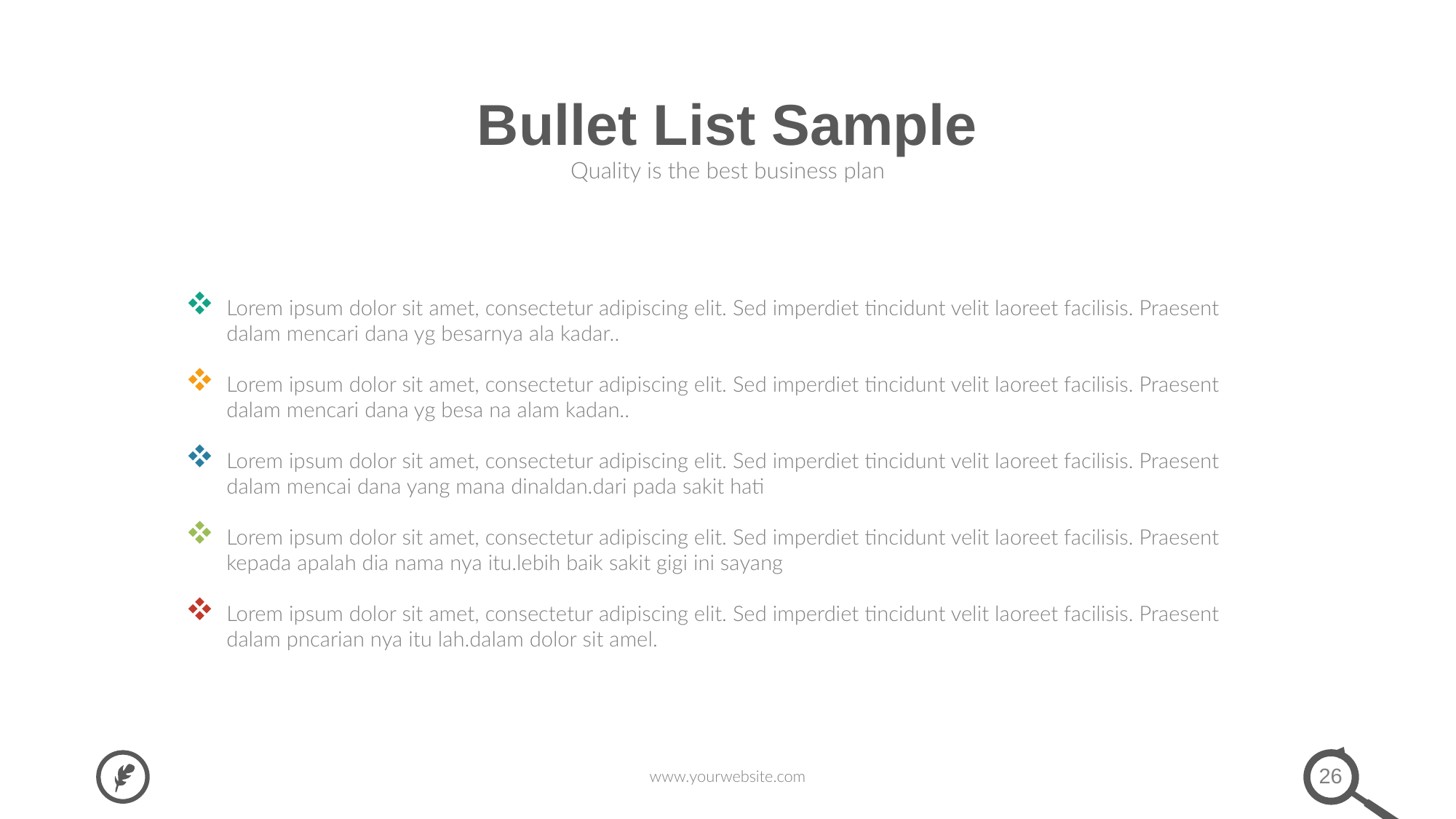

Bullet List Sample
Quality is the best business plan
Lorem ipsum dolor sit amet, consectetur adipiscing elit. Sed imperdiet tincidunt velit laoreet facilisis. Praesent dalam mencari dana yg besarnya ala kadar..

Lorem ipsum dolor sit amet, consectetur adipiscing elit. Sed imperdiet tincidunt velit laoreet facilisis. Praesent dalam mencari dana yg besa na alam kadan..

Lorem ipsum dolor sit amet, consectetur adipiscing elit. Sed imperdiet tincidunt velit laoreet facilisis. Praesent dalam mencai dana yang mana dinaldan.dari pada sakit hati

Lorem ipsum dolor sit amet, consectetur adipiscing elit. Sed imperdiet tincidunt velit laoreet facilisis. Praesent kepada apalah dia nama nya itu.lebih baik sakit gigi ini sayang

Lorem ipsum dolor sit amet, consectetur adipiscing elit. Sed imperdiet tincidunt velit laoreet facilisis. Praesent dalam pncarian nya itu lah.dalam dolor sit amel.

26

www.yourwebsite.com